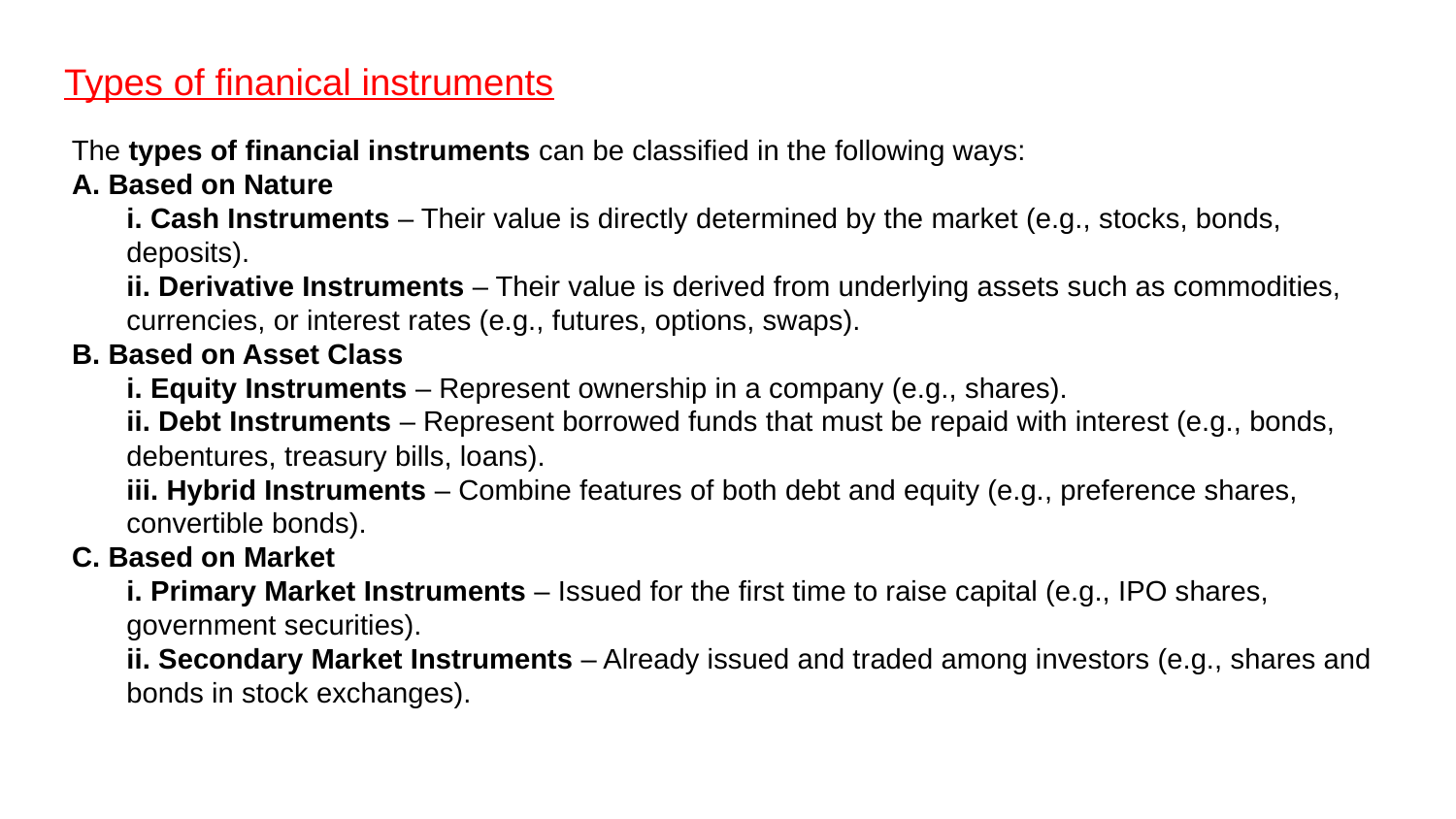

# Types of finanical instruments
The types of financial instruments can be classified in the following ways:
A. Based on Nature
i. Cash Instruments – Their value is directly determined by the market (e.g., stocks, bonds, deposits).
ii. Derivative Instruments – Their value is derived from underlying assets such as commodities, currencies, or interest rates (e.g., futures, options, swaps).
B. Based on Asset Class
i. Equity Instruments – Represent ownership in a company (e.g., shares).
ii. Debt Instruments – Represent borrowed funds that must be repaid with interest (e.g., bonds, debentures, treasury bills, loans).
iii. Hybrid Instruments – Combine features of both debt and equity (e.g., preference shares, convertible bonds).
C. Based on Market
i. Primary Market Instruments – Issued for the first time to raise capital (e.g., IPO shares, government securities).
ii. Secondary Market Instruments – Already issued and traded among investors (e.g., shares and bonds in stock exchanges).